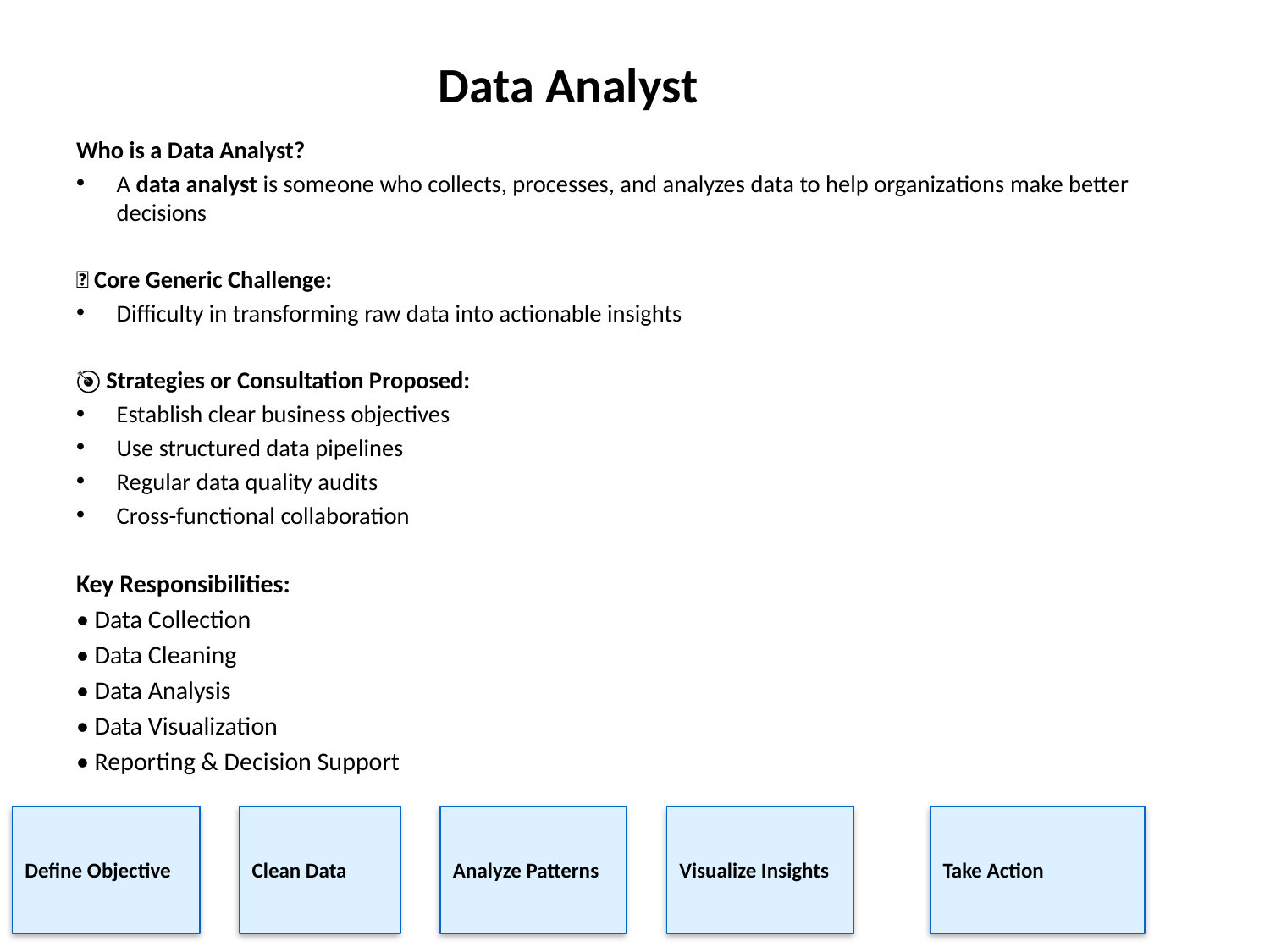

# Data Analyst
Who is a Data Analyst?
A data analyst is someone who collects, processes, and analyzes data to help organizations make better decisions

🧩 Core Generic Challenge:
Difficulty in transforming raw data into actionable insights

🎯 Strategies or Consultation Proposed:
Establish clear business objectives
Use structured data pipelines
Regular data quality audits
Cross-functional collaboration

Key Responsibilities:
• Data Collection
• Data Cleaning
• Data Analysis
• Data Visualization
• Reporting & Decision Support

Define Objective
Clean Data
Analyze Patterns
Visualize Insights
Take Action